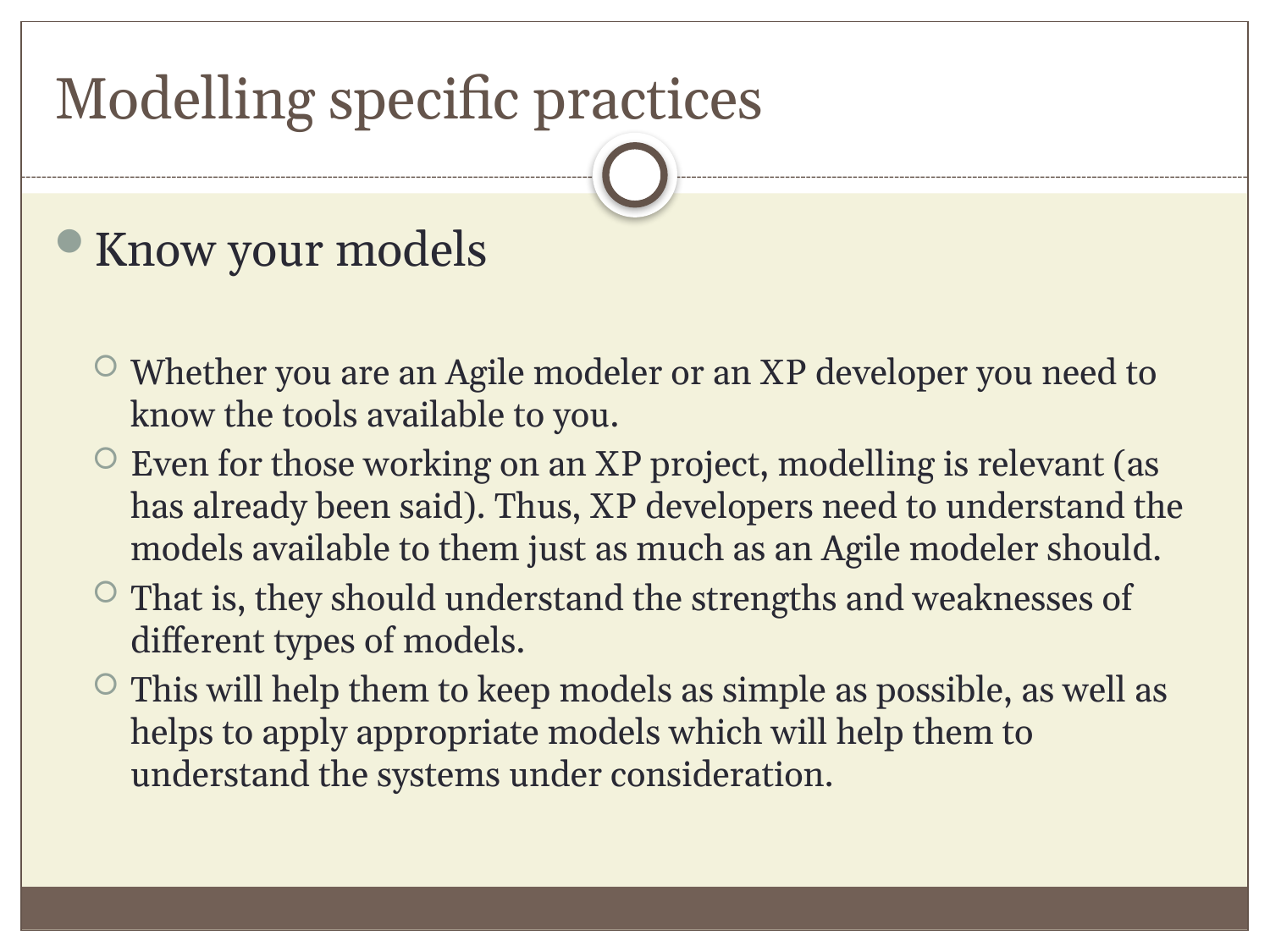

# Modelling specific practices
Know your models

Whether you are an Agile modeler or an XP developer you need to know the tools available to you.
Even for those working on an XP project, modelling is relevant (as has already been said). Thus, XP developers need to understand the models available to them just as much as an Agile modeler should.
That is, they should understand the strengths and weaknesses of different types of models.
This will help them to keep models as simple as possible, as well as helps to apply appropriate models which will help them to understand the systems under consideration.